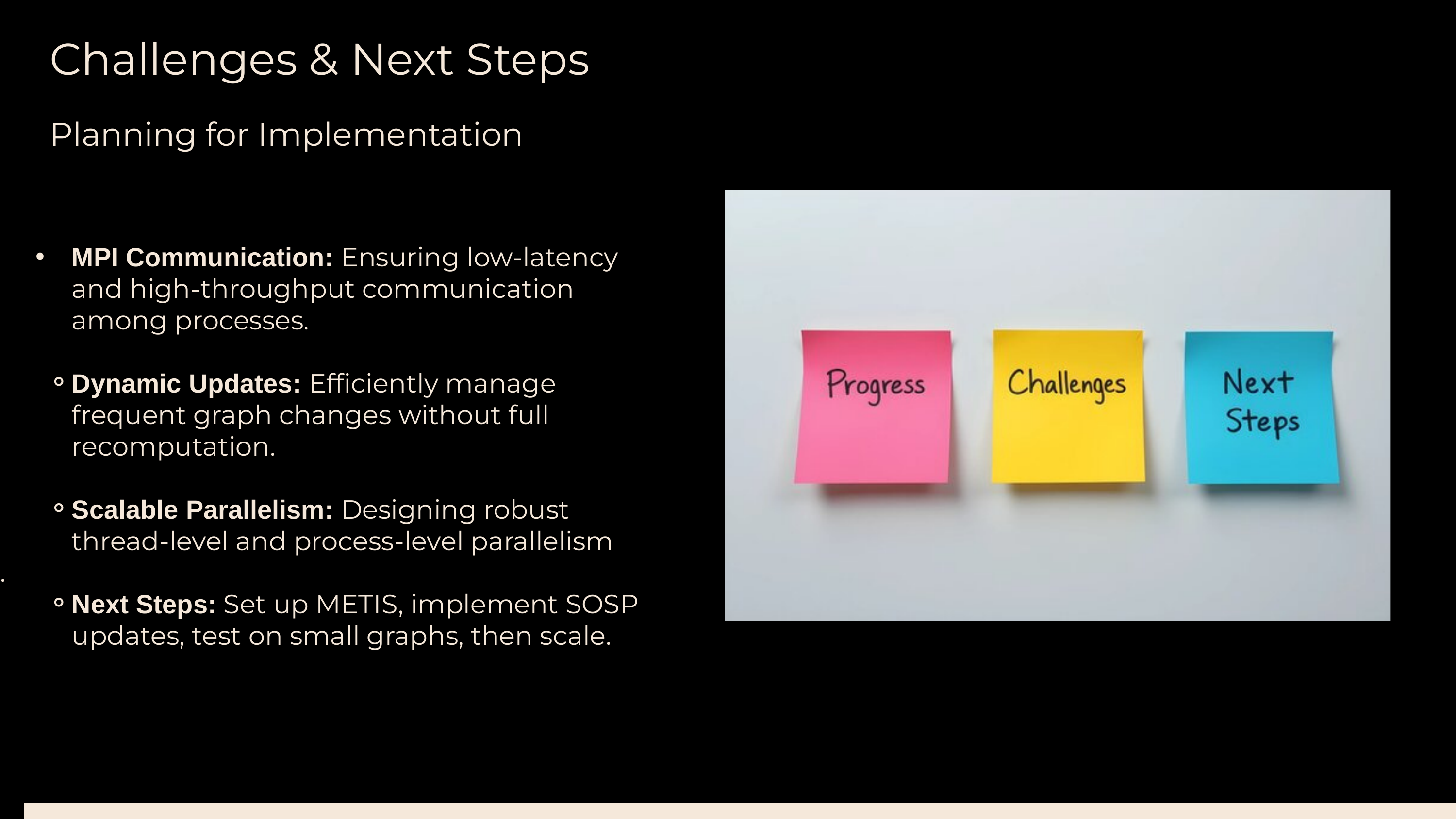

Challenges & Next Steps

Planning for Implementation

MPI Communication: Ensuring low-latency and high-throughput communication among processes.

Dynamic Updates: Efficiently manage frequent graph changes without full recomputation.

Scalable Parallelism: Designing robust thread-level and process-level parallelism
.
Next Steps: Set up METIS, implement SOSP updates, test on small graphs, then scale.